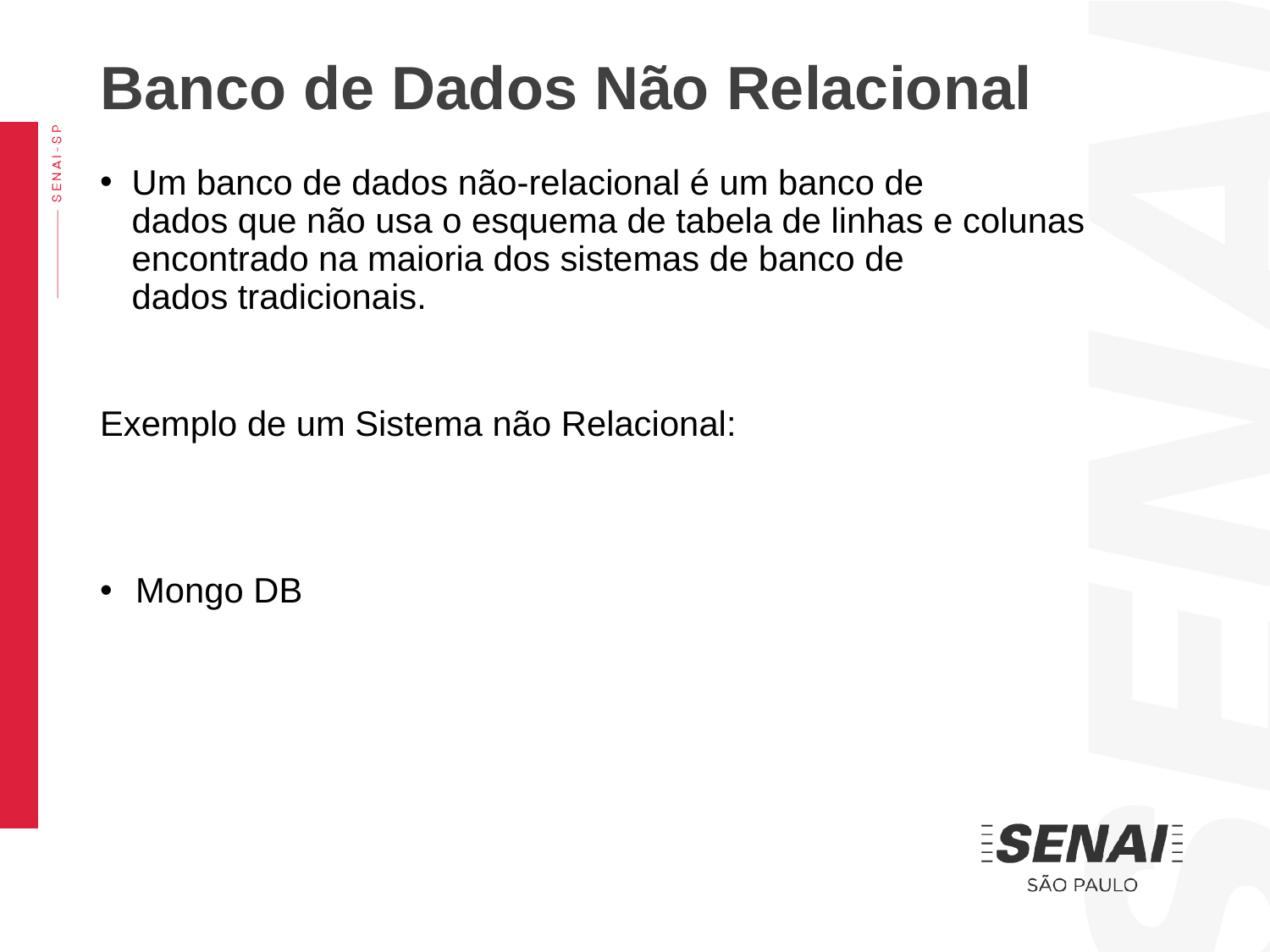

Banco de Dados Não Relacional

Um banco de dados não-relacional é um banco de dados que não usa o esquema de tabela de linhas e colunas encontrado na maioria dos sistemas de banco de dados tradicionais.

Exemplo de um Sistema não Relacional:

Mongo DB